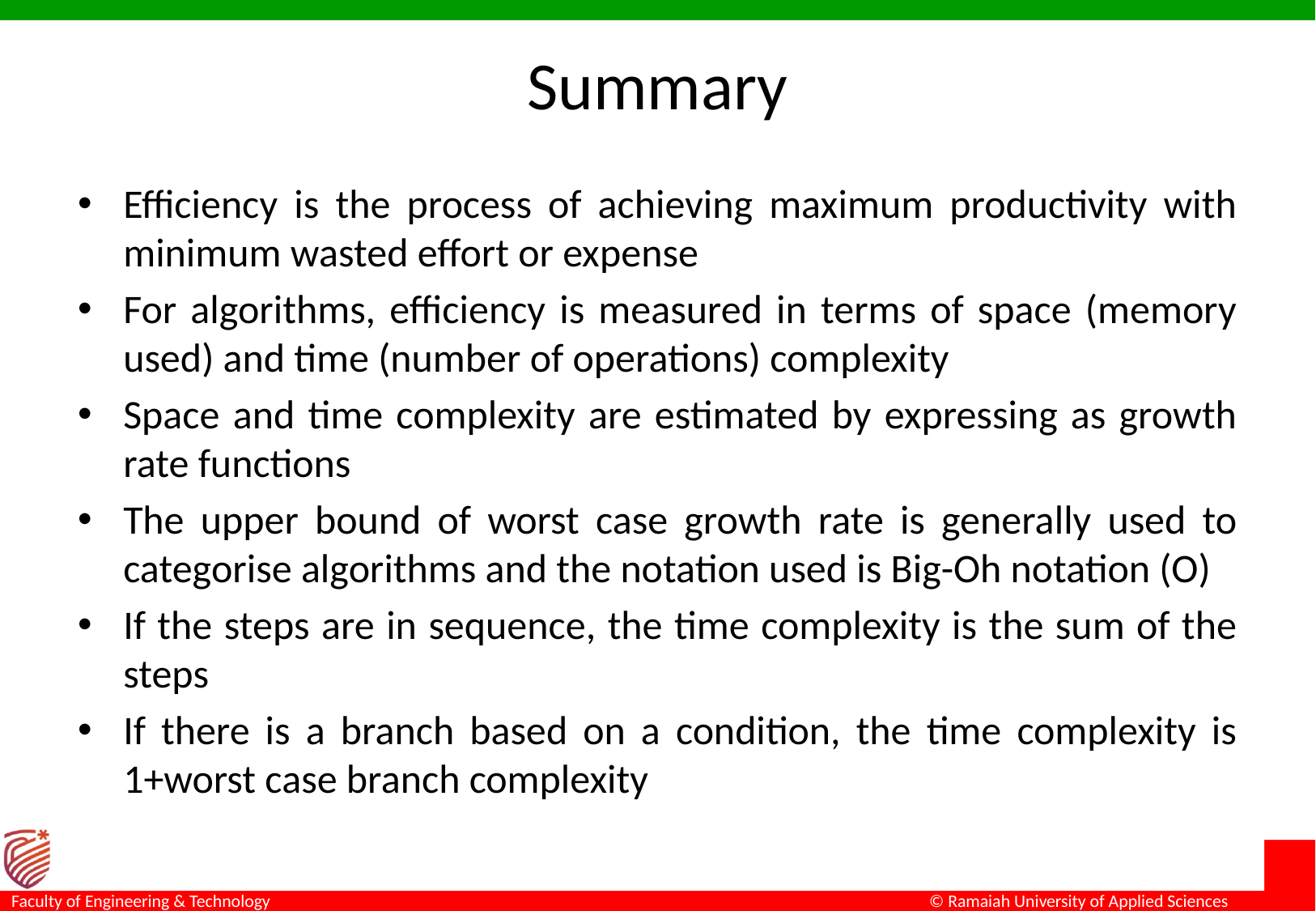

# Summary
Efficiency is the process of achieving maximum productivity with minimum wasted effort or expense
For algorithms, efficiency is measured in terms of space (memory used) and time (number of operations) complexity
Space and time complexity are estimated by expressing as growth rate functions
The upper bound of worst case growth rate is generally used to categorise algorithms and the notation used is Big-Oh notation (O)
If the steps are in sequence, the time complexity is the sum of the steps
If there is a branch based on a condition, the time complexity is 1+worst case branch complexity